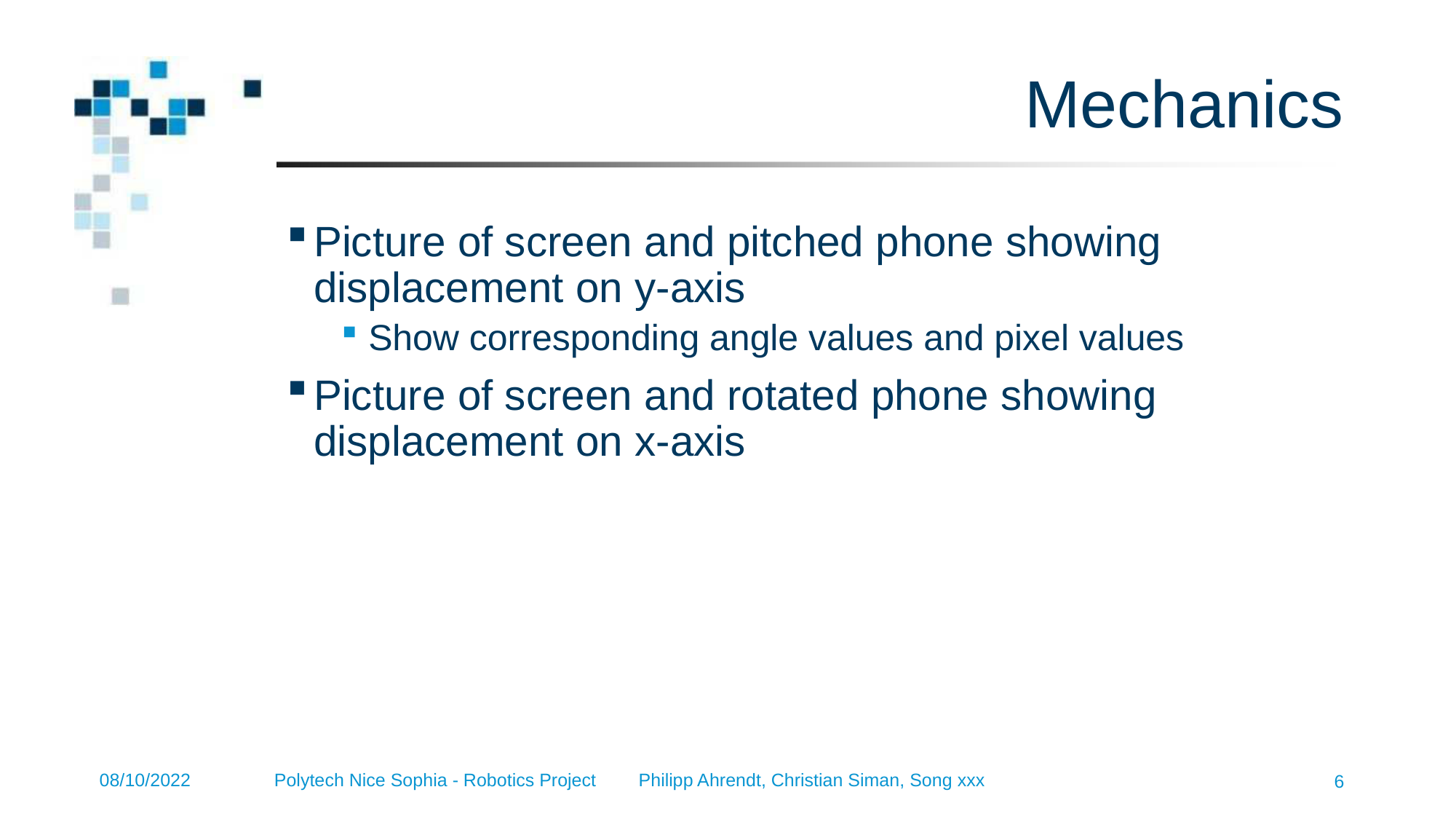

# Mechanics
Picture of screen and pitched phone showing displacement on y-axis
Show corresponding angle values and pixel values
Picture of screen and rotated phone showing displacement on x-axis
Polytech Nice Sophia - Robotics Project  Philipp Ahrendt, Christian Siman, Song xxx
08/10/2022
6